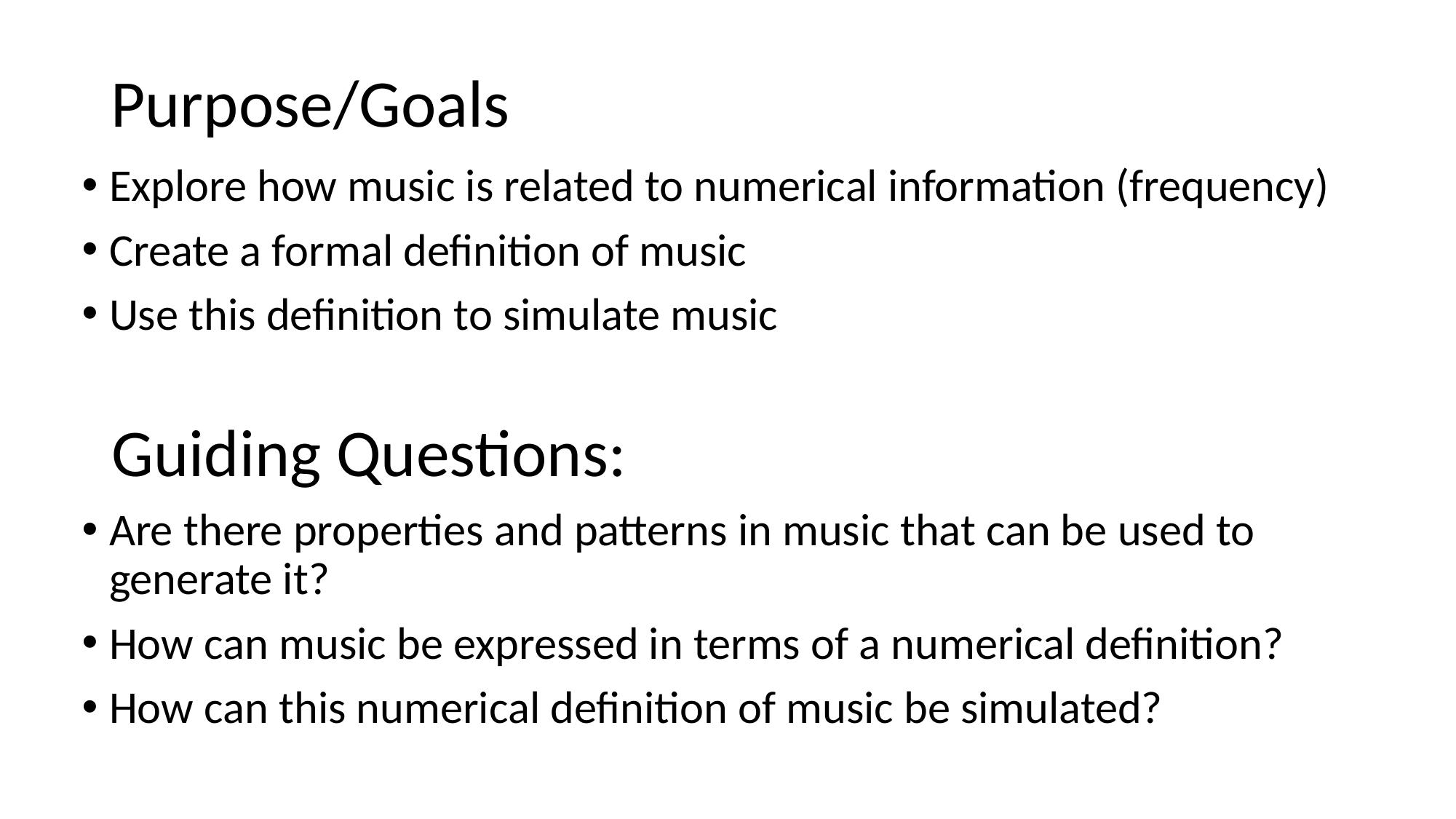

# Purpose/Goals
Explore how music is related to numerical information (frequency)
Create a formal definition of music
Use this definition to simulate music

  Guiding Questions:
Are there properties and patterns in music that can be used to generate it?
How can music be expressed in terms of a numerical definition?
How can this numerical definition of music be simulated?